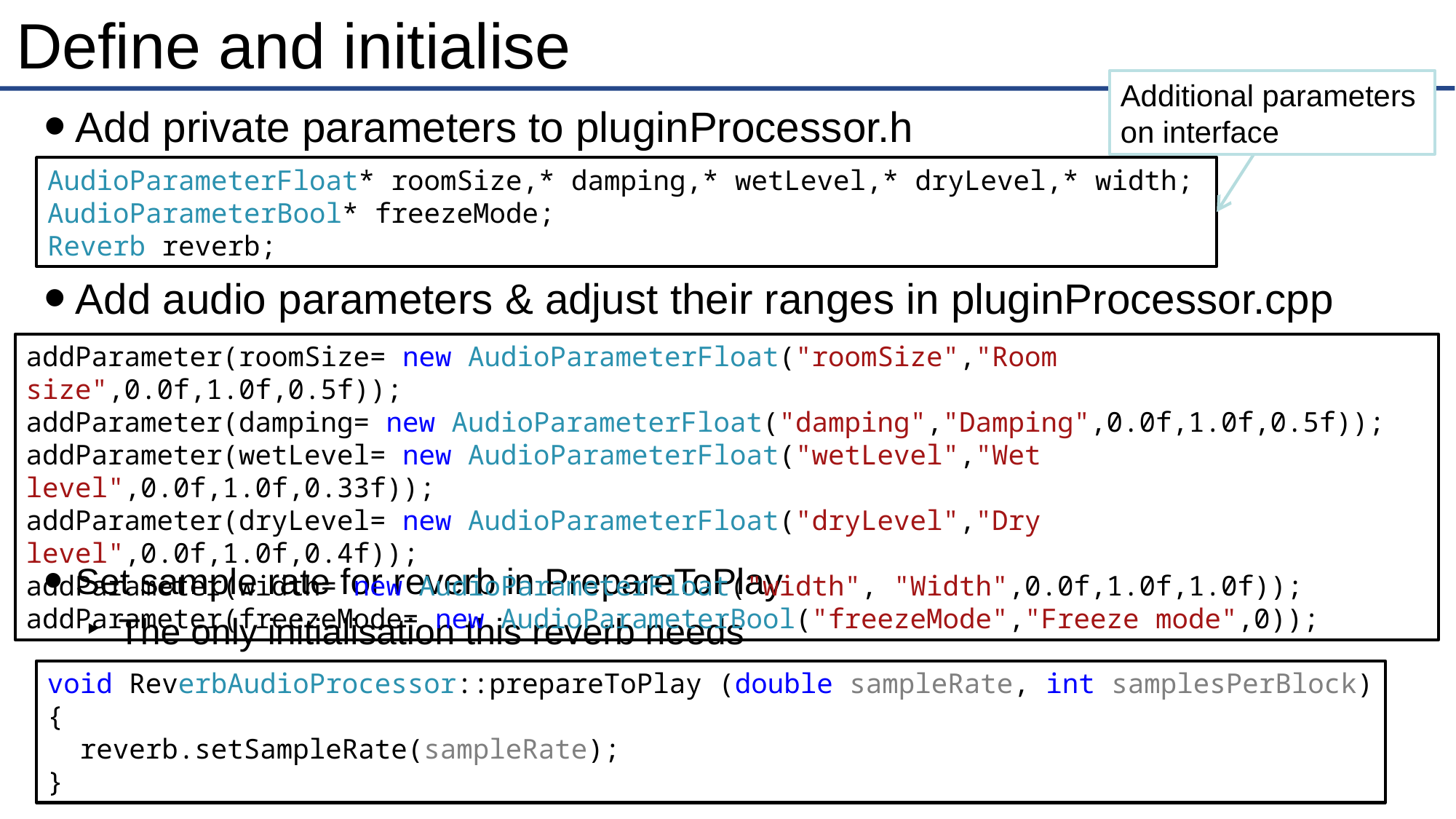

# Define and initialise
Additional parameters on interface
Add private parameters to pluginProcessor.h

Add audio parameters & adjust their ranges in pluginProcessor.cpp

Set sample rate for reverb in PrepareToPlay
The only initialisation this reverb needs

AudioParameterFloat* roomSize,* damping,* wetLevel,* dryLevel,* width;
AudioParameterBool* freezeMode;
Reverb reverb;
addParameter(roomSize= new AudioParameterFloat("roomSize","Room size",0.0f,1.0f,0.5f));
addParameter(damping= new AudioParameterFloat("damping","Damping",0.0f,1.0f,0.5f));
addParameter(wetLevel= new AudioParameterFloat("wetLevel","Wet level",0.0f,1.0f,0.33f));
addParameter(dryLevel= new AudioParameterFloat("dryLevel","Dry level",0.0f,1.0f,0.4f));
addParameter(width= new AudioParameterFloat("width", "Width",0.0f,1.0f,1.0f));
addParameter(freezeMode= new AudioParameterBool("freezeMode","Freeze mode",0));
void ReverbAudioProcessor::prepareToPlay (double sampleRate, int samplesPerBlock) {
  reverb.setSampleRate(sampleRate);
}